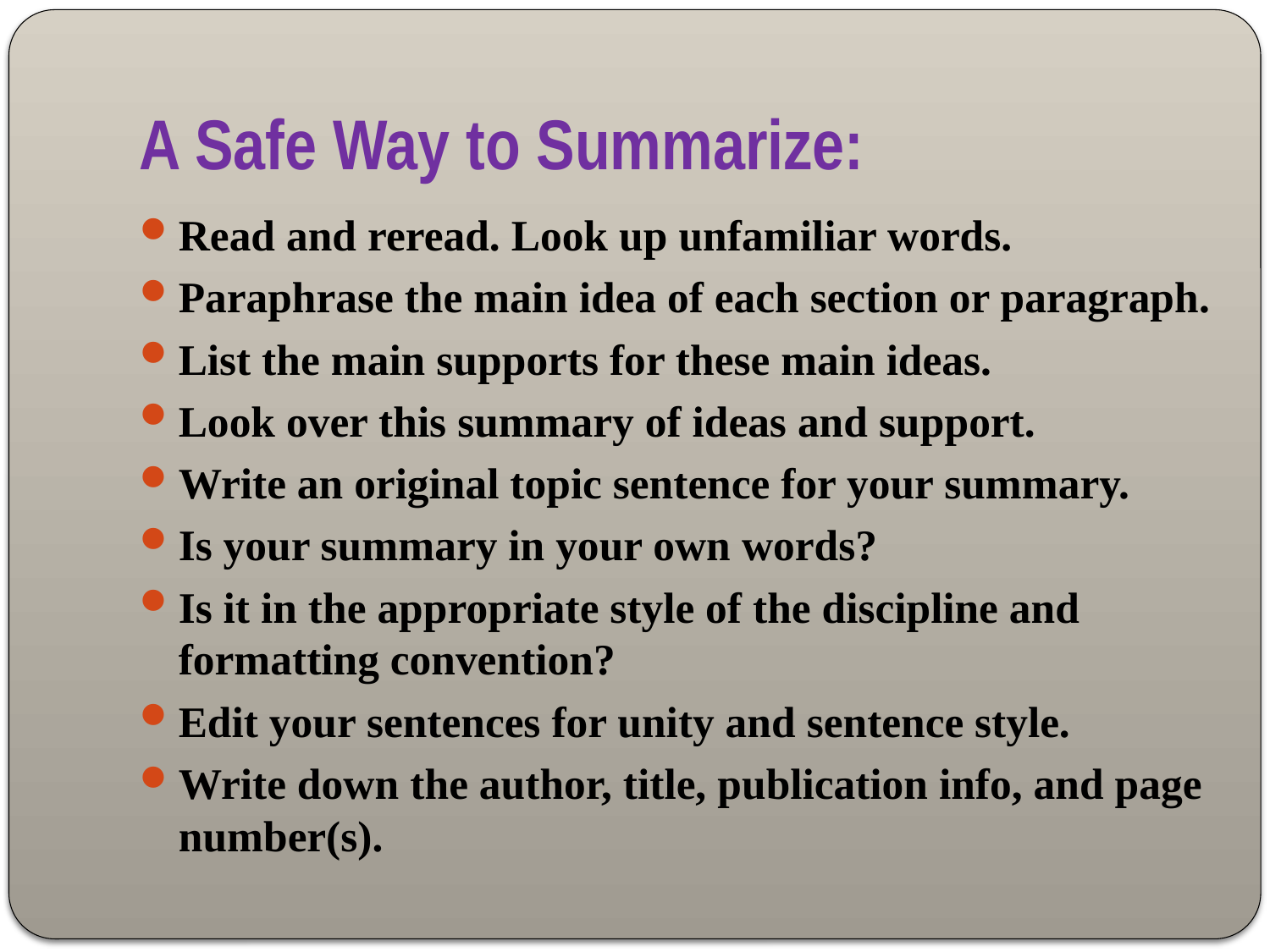

# A Safe Way to Summarize:
Read and reread. Look up unfamiliar words.
Paraphrase the main idea of each section or paragraph.
List the main supports for these main ideas.
Look over this summary of ideas and support.
Write an original topic sentence for your summary.
Is your summary in your own words?
Is it in the appropriate style of the discipline and formatting convention?
Edit your sentences for unity and sentence style.
Write down the author, title, publication info, and page number(s).